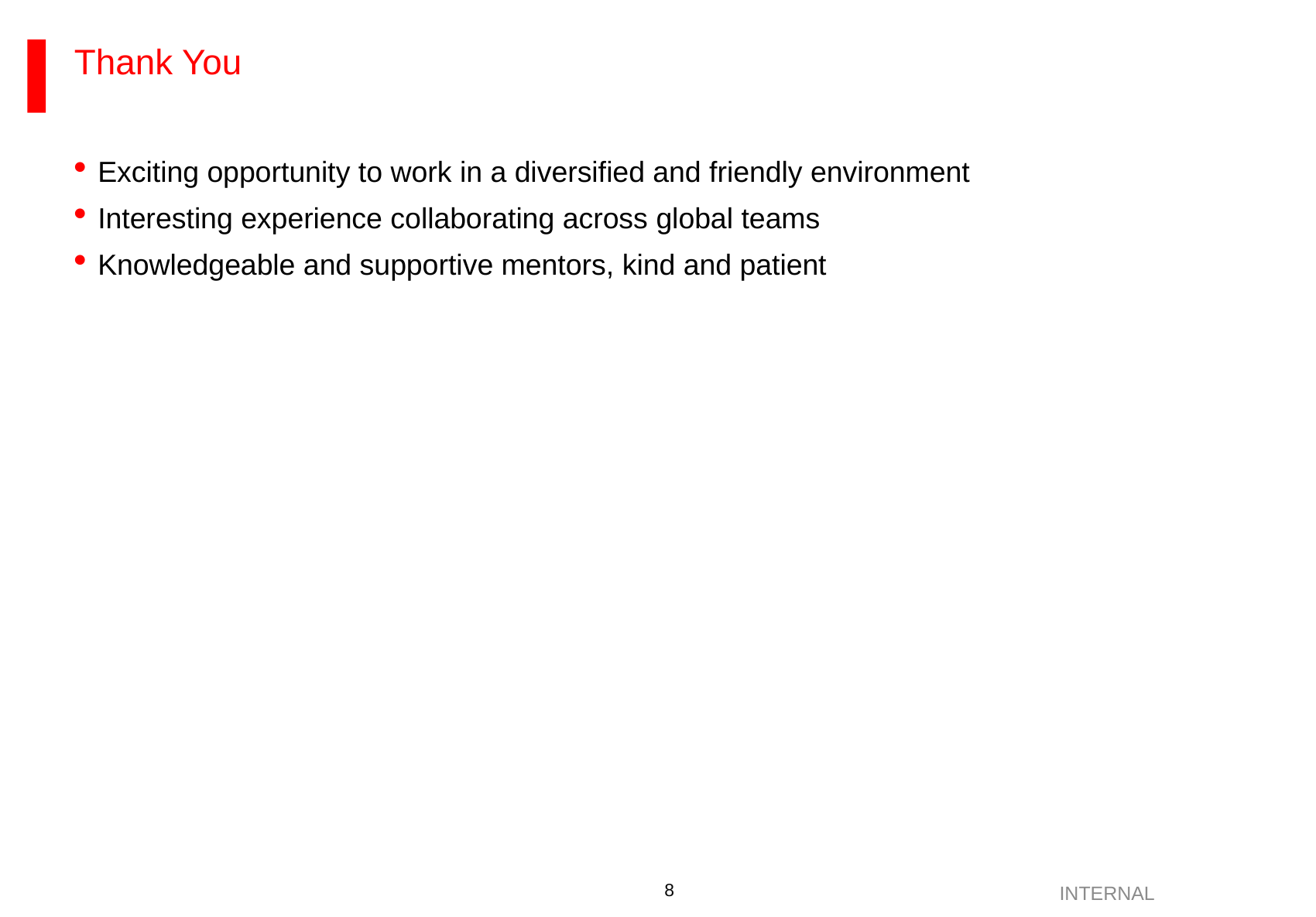

Thank You
Exciting opportunity to work in a diversified and friendly environment
Interesting experience collaborating across global teams
Knowledgeable and supportive mentors, kind and patient

INTERNAL